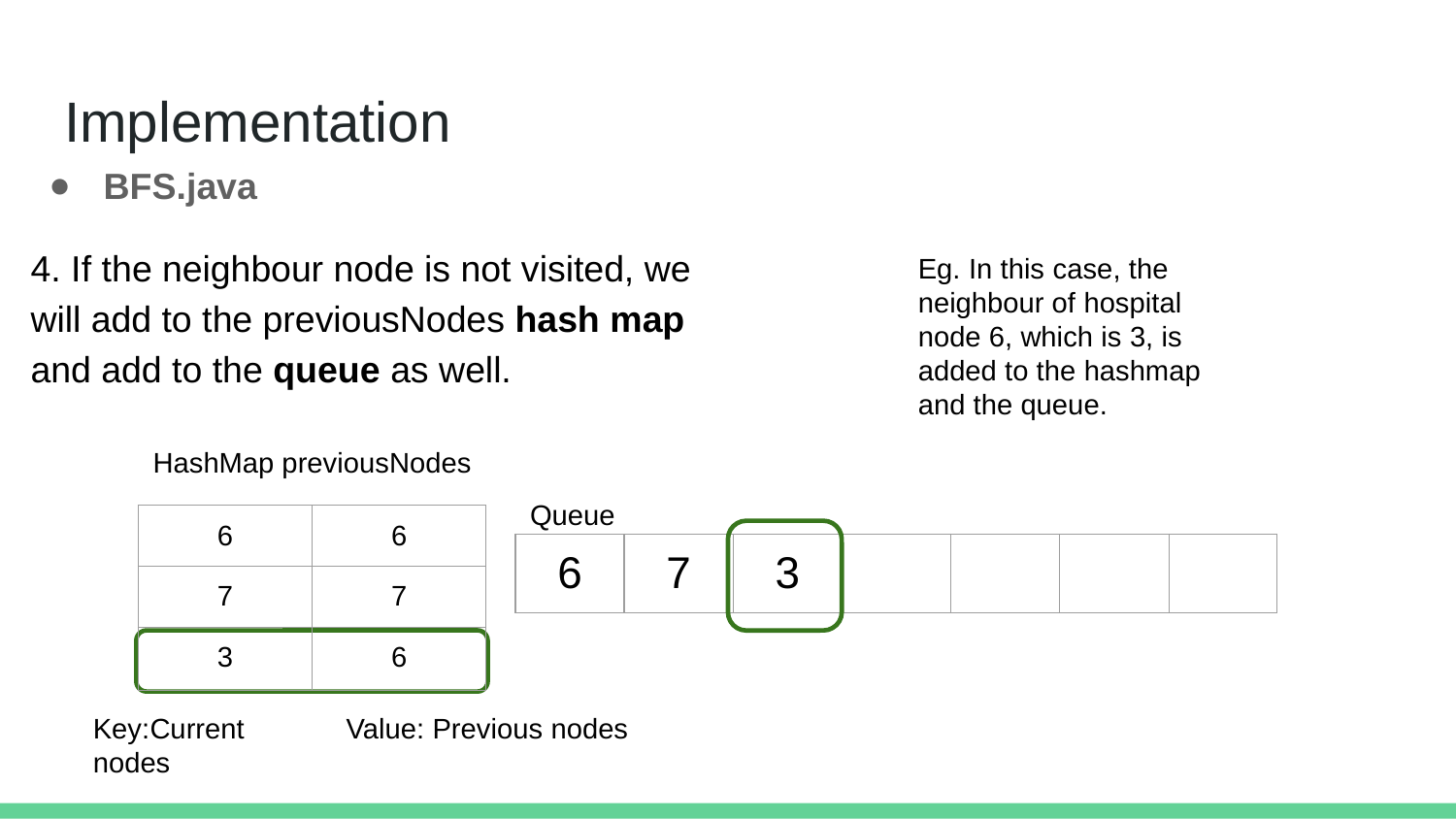

# Implementation
BFS.java
4. If the neighbour node is not visited, we will add to the previousNodes hash map and add to the queue as well.
Eg. In this case, the neighbour of hospital node 6, which is 3, is added to the hashmap and the queue.
HashMap previousNodes

Queue

| 6 | 6 |
| --- | --- |
| 7 | 7 |
| 3 | 6 |

| 6 | 7 | 3 |  |  |  |  |
| --- | --- | --- | --- | --- | --- | --- |
Key:Current nodes
Value: Previous nodes